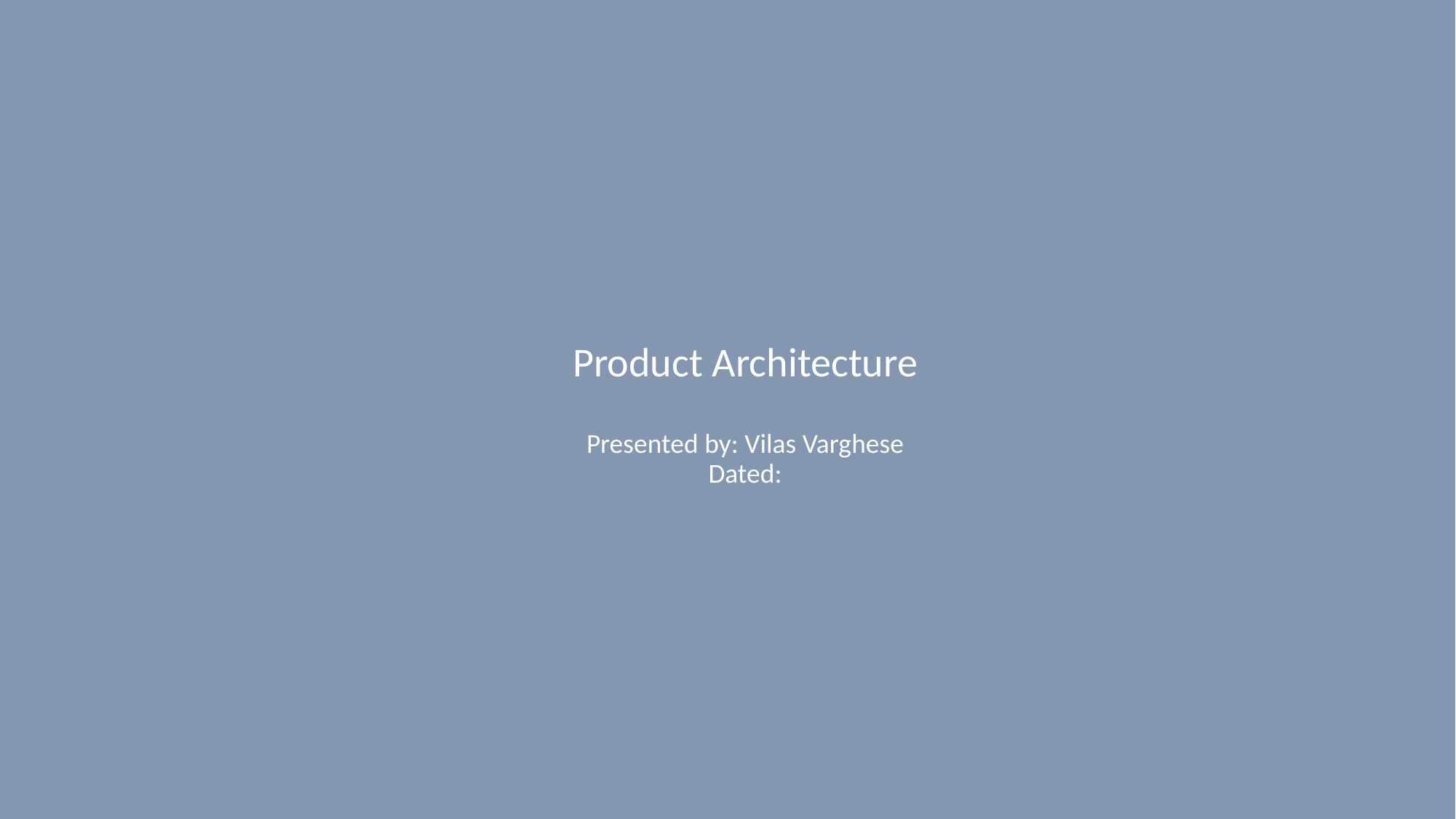

# Product Architecture Presented by: Vilas Varghese Dated: